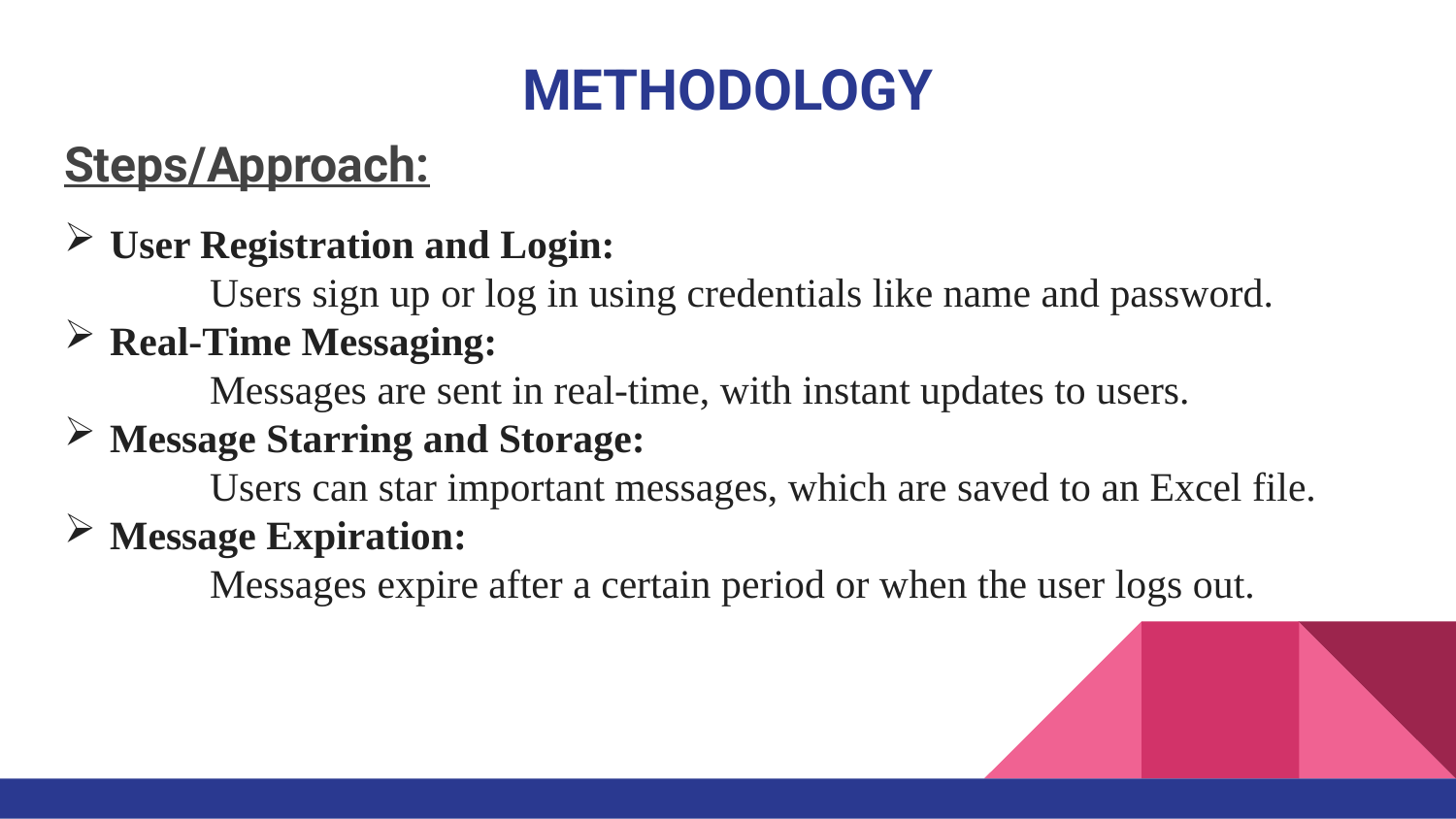

# METHODOLOGY
Steps/Approach:

User Registration and Login:
 	Users sign up or log in using credentials like name and password.
Real-Time Messaging:
	Messages are sent in real-time, with instant updates to users.
Message Starring and Storage:
	Users can star important messages, which are saved to an Excel file.
Message Expiration:
	Messages expire after a certain period or when the user logs out.